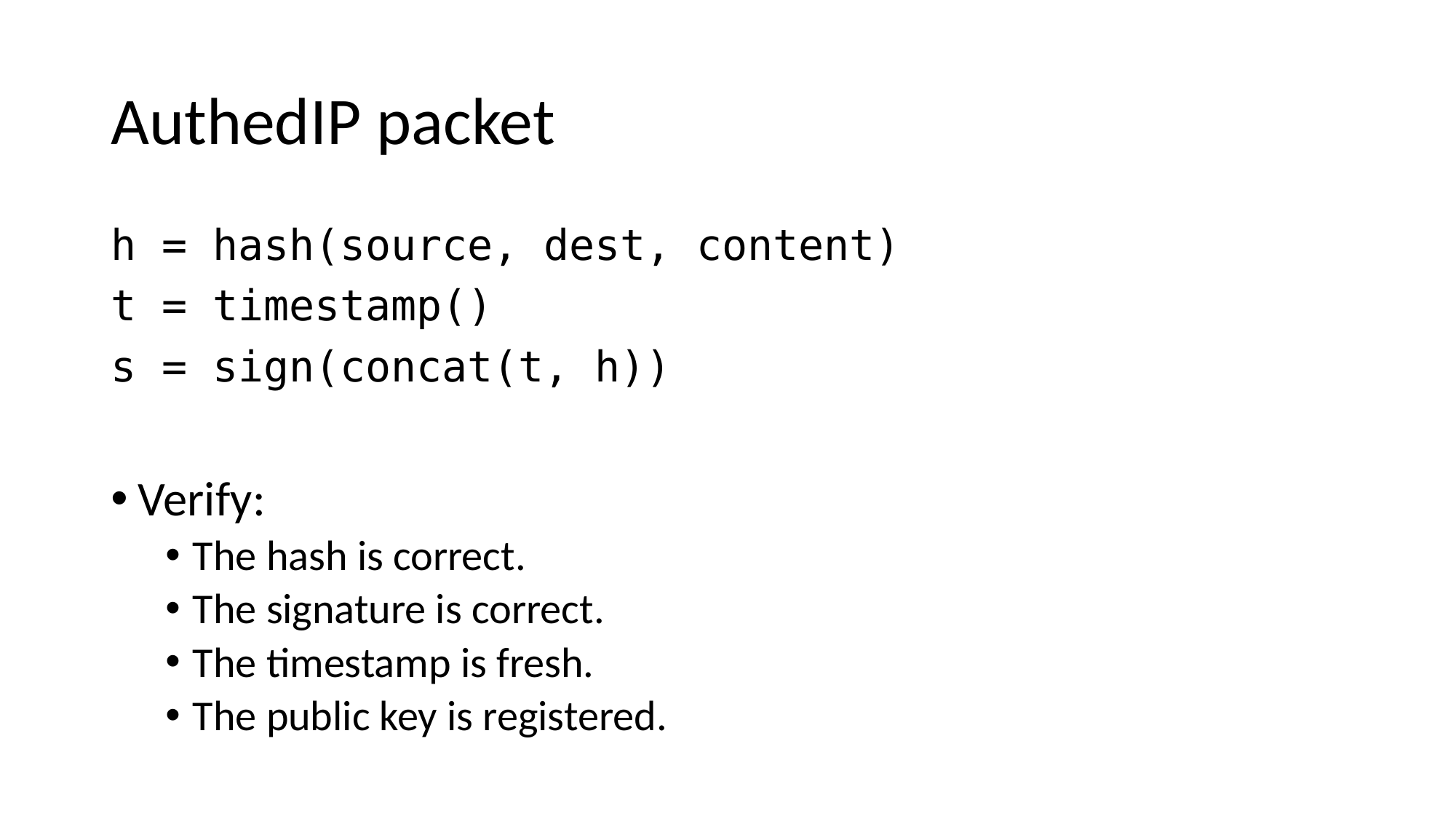

# AuthedIP packet
h = hash(source, dest, content)
t = timestamp()
s = sign(concat(t, h))

Verify:
The hash is correct.
The signature is correct.
The timestamp is fresh.
The public key is registered.